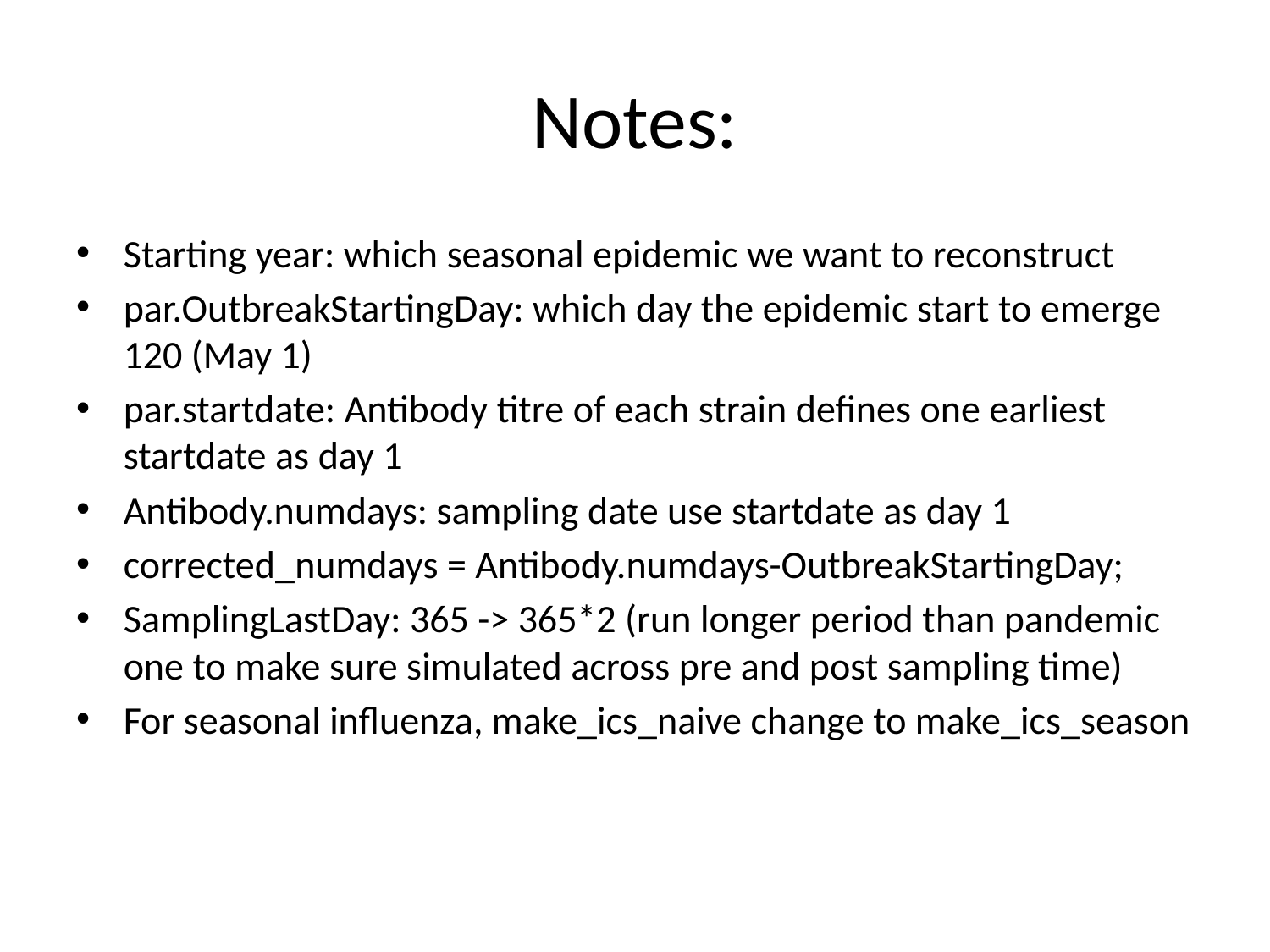

# Notes:
Starting year: which seasonal epidemic we want to reconstruct
par.OutbreakStartingDay: which day the epidemic start to emerge 120 (May 1)
par.startdate: Antibody titre of each strain defines one earliest startdate as day 1
Antibody.numdays: sampling date use startdate as day 1
corrected_numdays = Antibody.numdays-OutbreakStartingDay;
SamplingLastDay: 365 -> 365*2 (run longer period than pandemic one to make sure simulated across pre and post sampling time)
For seasonal influenza, make_ics_naive change to make_ics_season